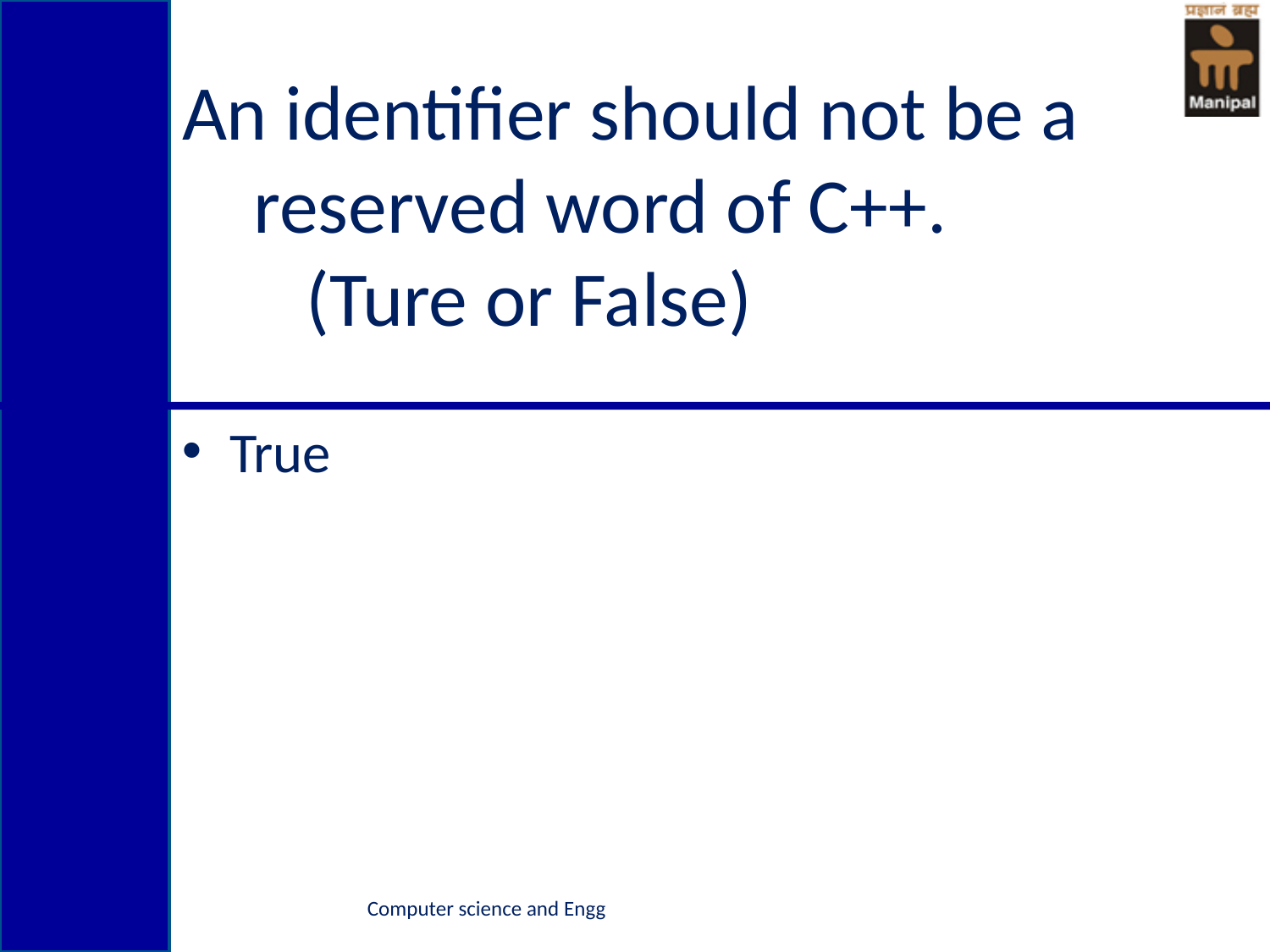

# An identifier should not be a reserved word of C++.                (Ture or False)
True
Computer science and Engg